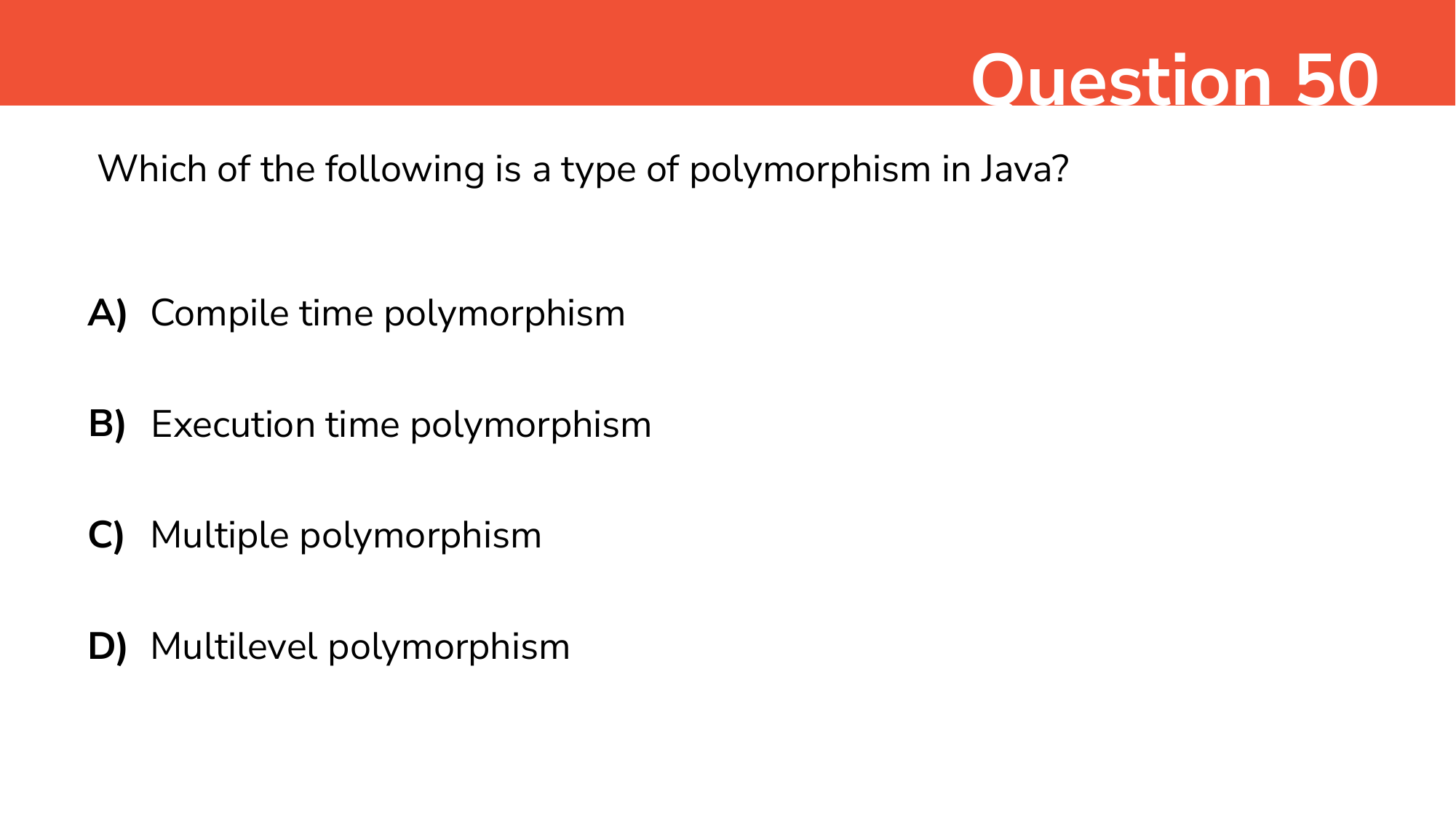

Question 50
 Which of the following is a type of polymorphism in Java?
A)
Compile time polymorphism
B)
Execution time polymorphism
C)
Multiple polymorphism
D)
Multilevel polymorphism